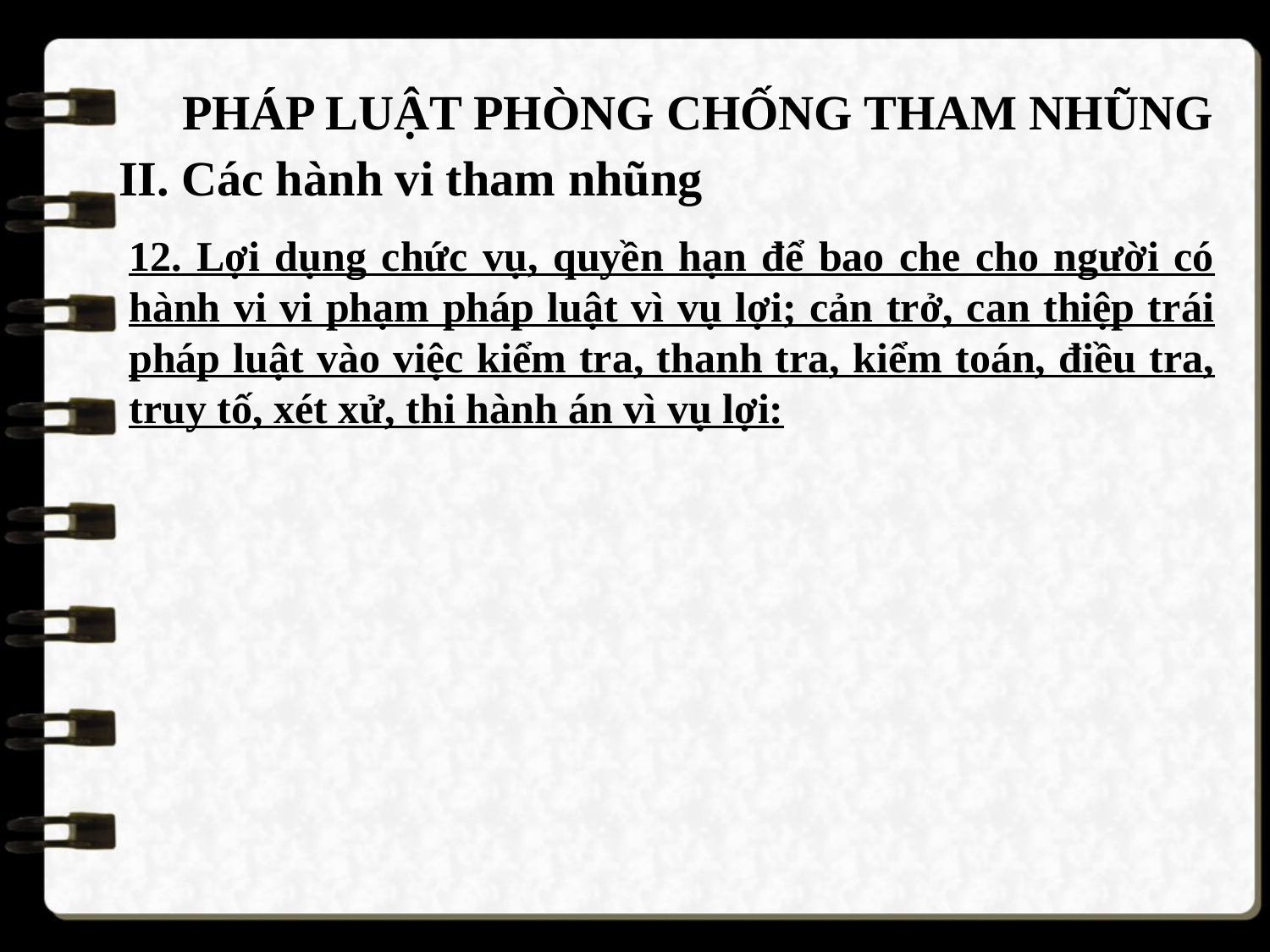

PHÁP LUẬT PHÒNG CHỐNG THAM NHŨNG
II. Các hành vi tham nhũng
12. Lợi dụng chức vụ, quyền hạn để bao che cho người có hành vi vi phạm pháp luật vì vụ lợi; cản trở, can thiệp trái pháp luật vào việc kiểm tra, thanh tra, kiểm toán, điều tra, truy tố, xét xử, thi hành án vì vụ lợi: